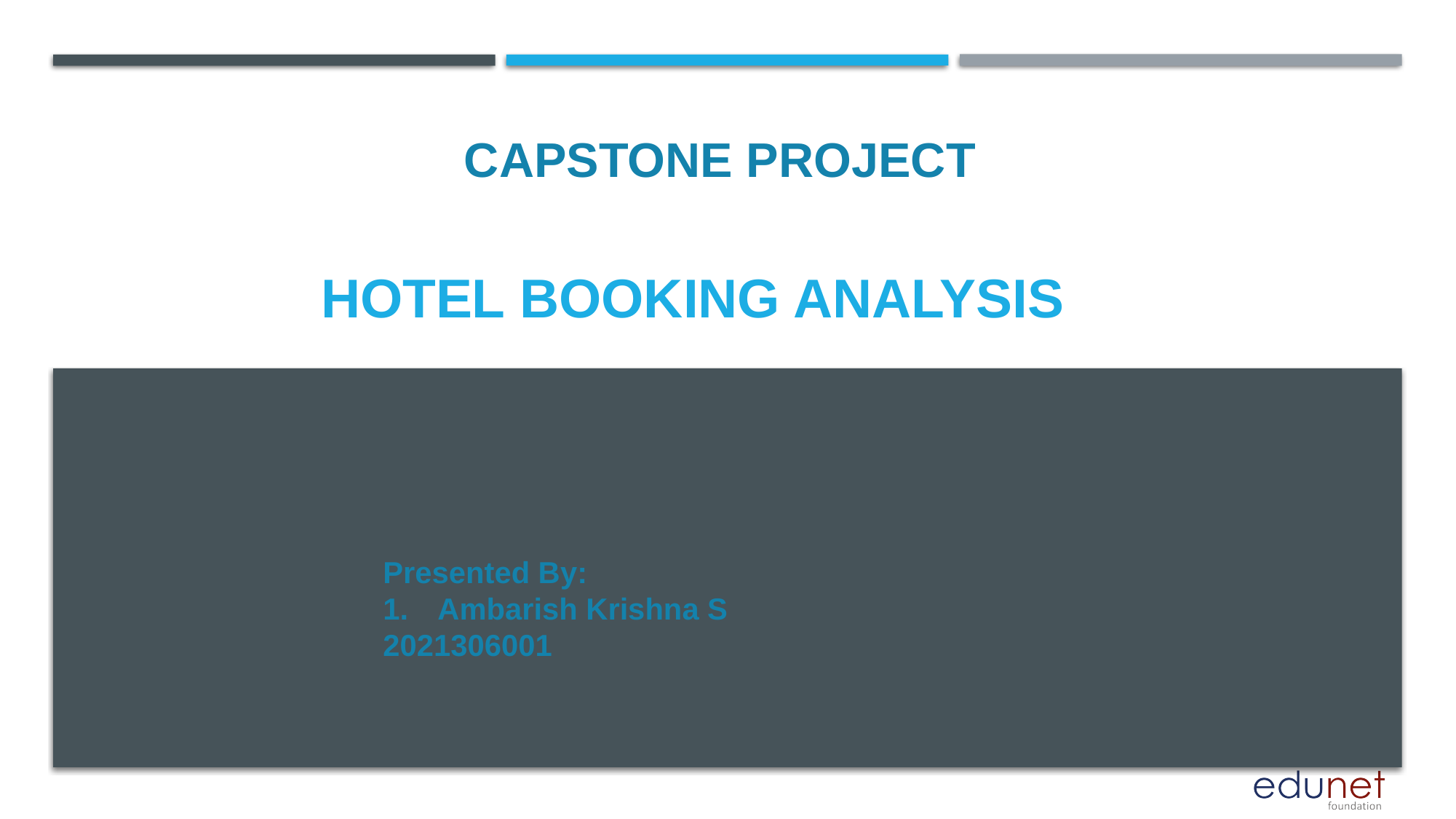

CAPSTONE PROJECT
# HOTEL BOOKING ANALYSIS
Presented By:
Ambarish Krishna S
2021306001